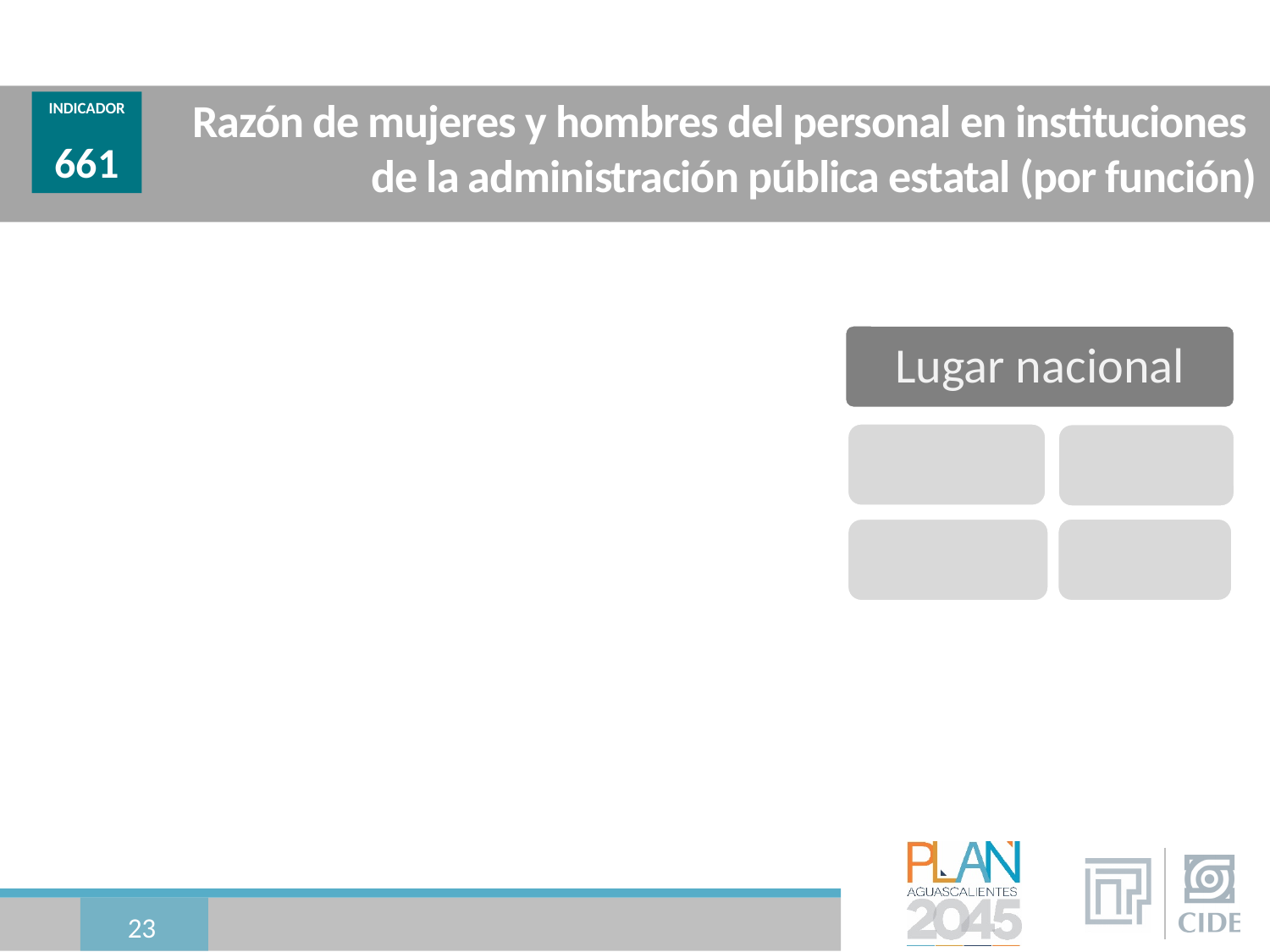

# Razón de mujeres y hombres del personal en instituciones de la administración pública estatal (por función)
INDICADOR

661

23